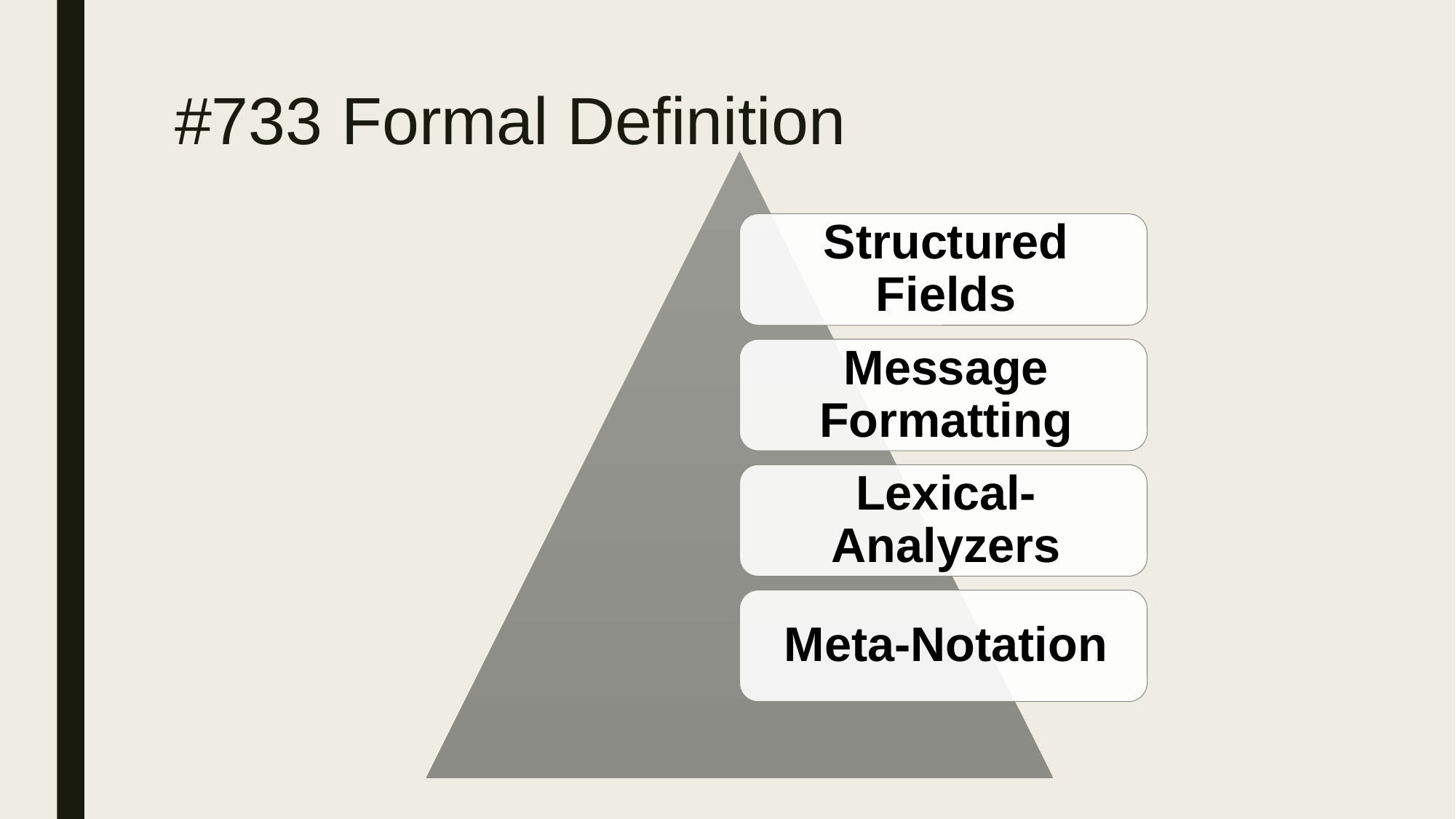

# #733 Formal Definition
Structured Fields
Message Formatting
Lexical-Analyzers
Meta-Notation